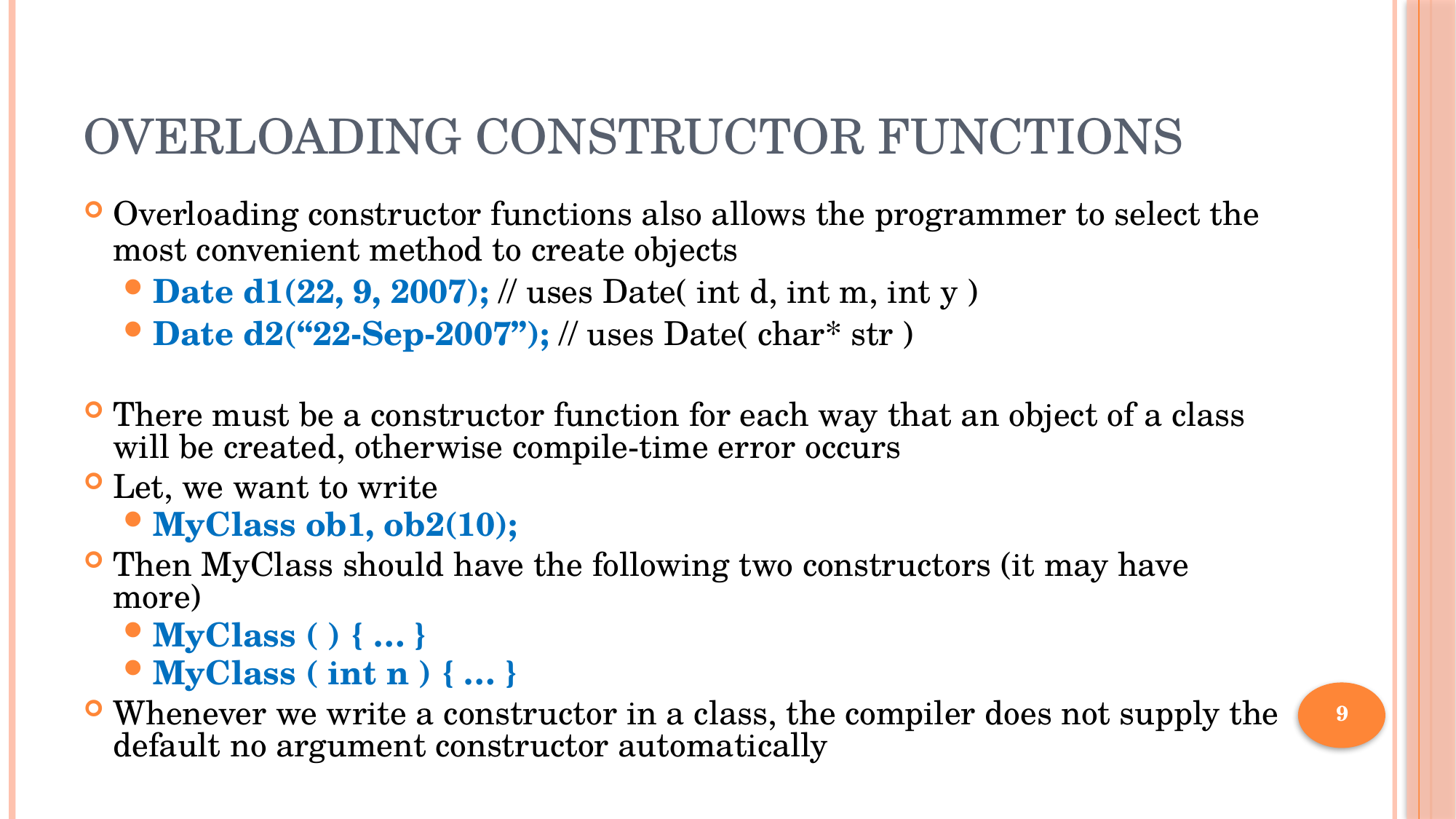

# Overloading Constructor Functions
Overloading constructor functions also allows the programmer to select the most convenient method to create objects
Date d1(22, 9, 2007); // uses Date( int d, int m, int y )
Date d2(“22-Sep-2007”); // uses Date( char* str )

There must be a constructor function for each way that an object of a class will be created, otherwise compile-time error occurs
Let, we want to write
MyClass ob1, ob2(10);
Then MyClass should have the following two constructors (it may have more)
MyClass ( ) { … }
MyClass ( int n ) { … }
Whenever we write a constructor in a class, the compiler does not supply the default no argument constructor automatically

9